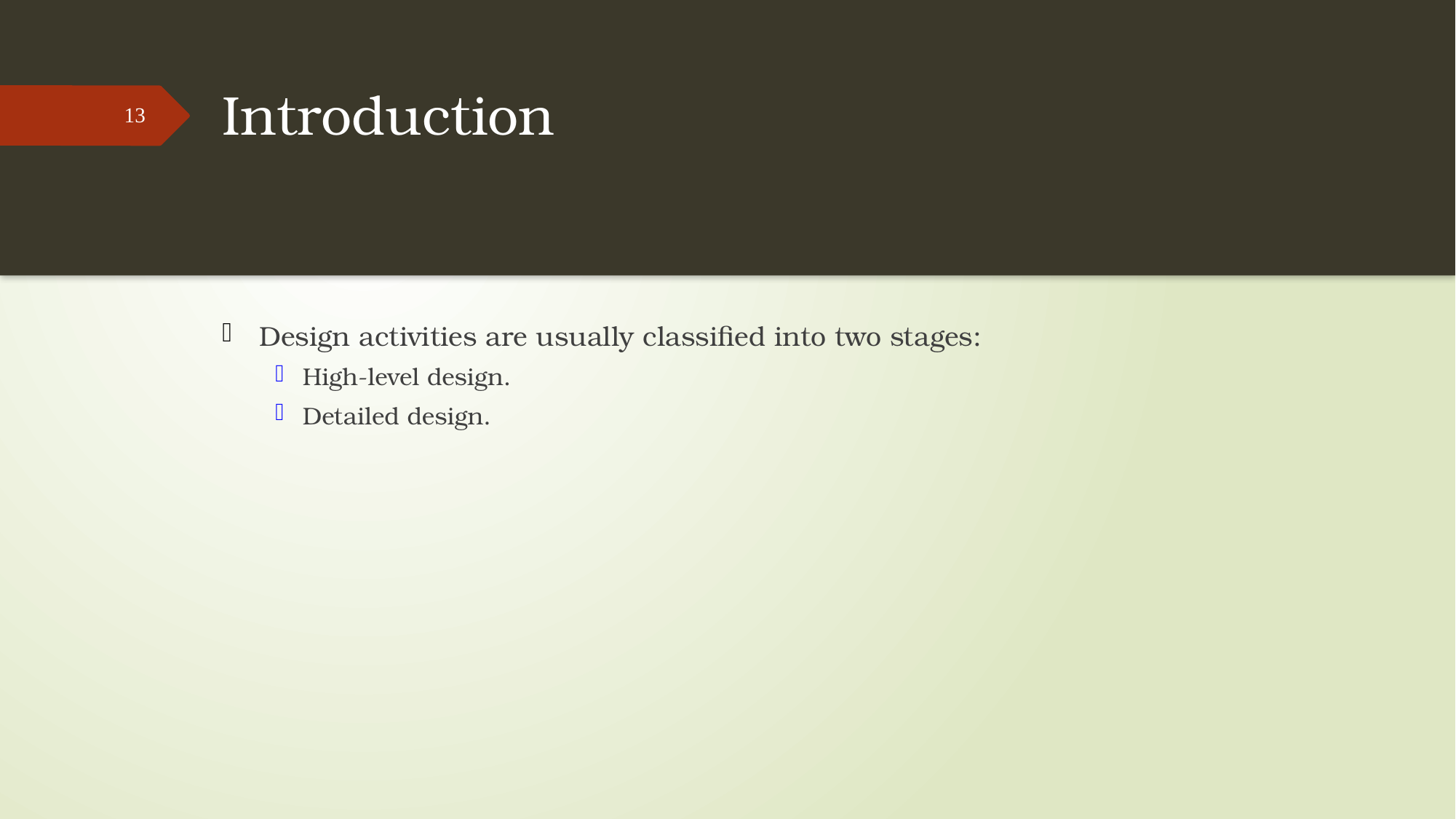

# Introduction

13
Design activities are usually classified into two stages:
High-level design.
Detailed design.